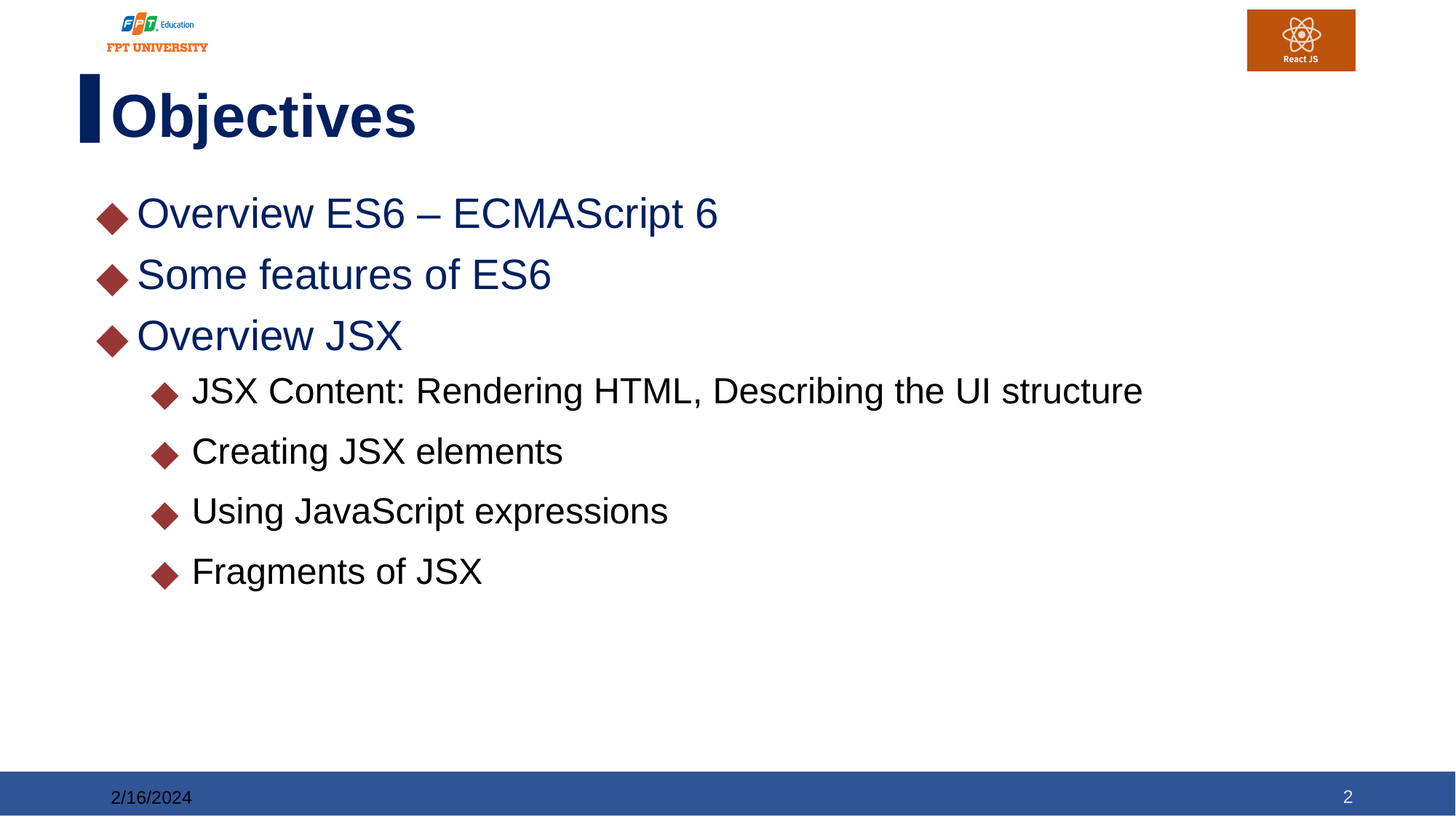

# Objectives
Overview ES6 – ECMAScript 6
Some features of ES6
Overview JSX
JSX Content: Rendering HTML, Describing the UI structure
Creating JSX elements
Using JavaScript expressions
Fragments of JSX
2
2/16/2024